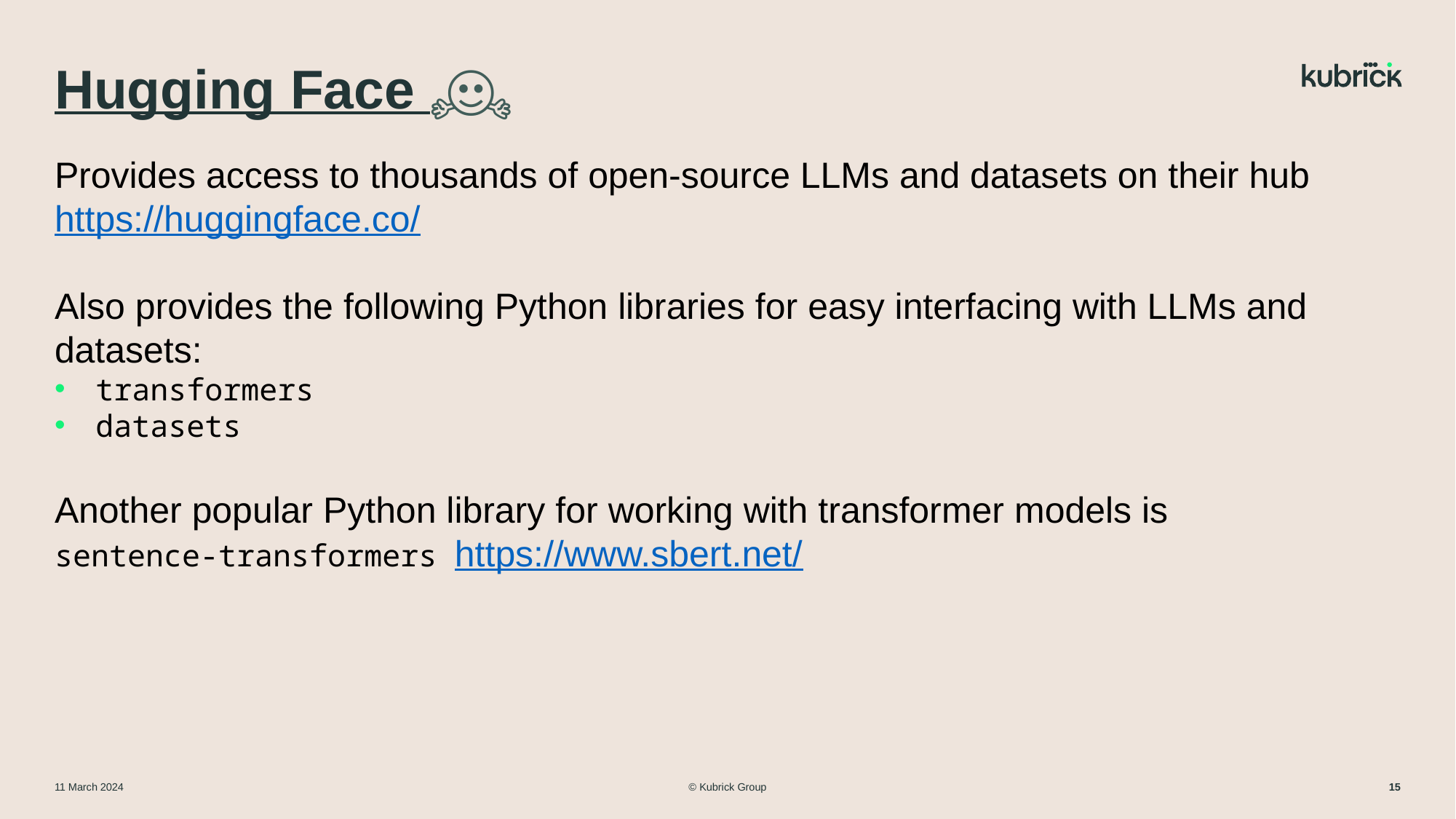

# Hugging Face 🤗
Provides access to thousands of open-source LLMs and datasets on their hub https://huggingface.co/

Also provides the following Python libraries for easy interfacing with LLMs and datasets:
transformers
datasets

Another popular Python library for working with transformer models is
sentence-transformers https://www.sbert.net/
© Kubrick Group
11 March 2024
15